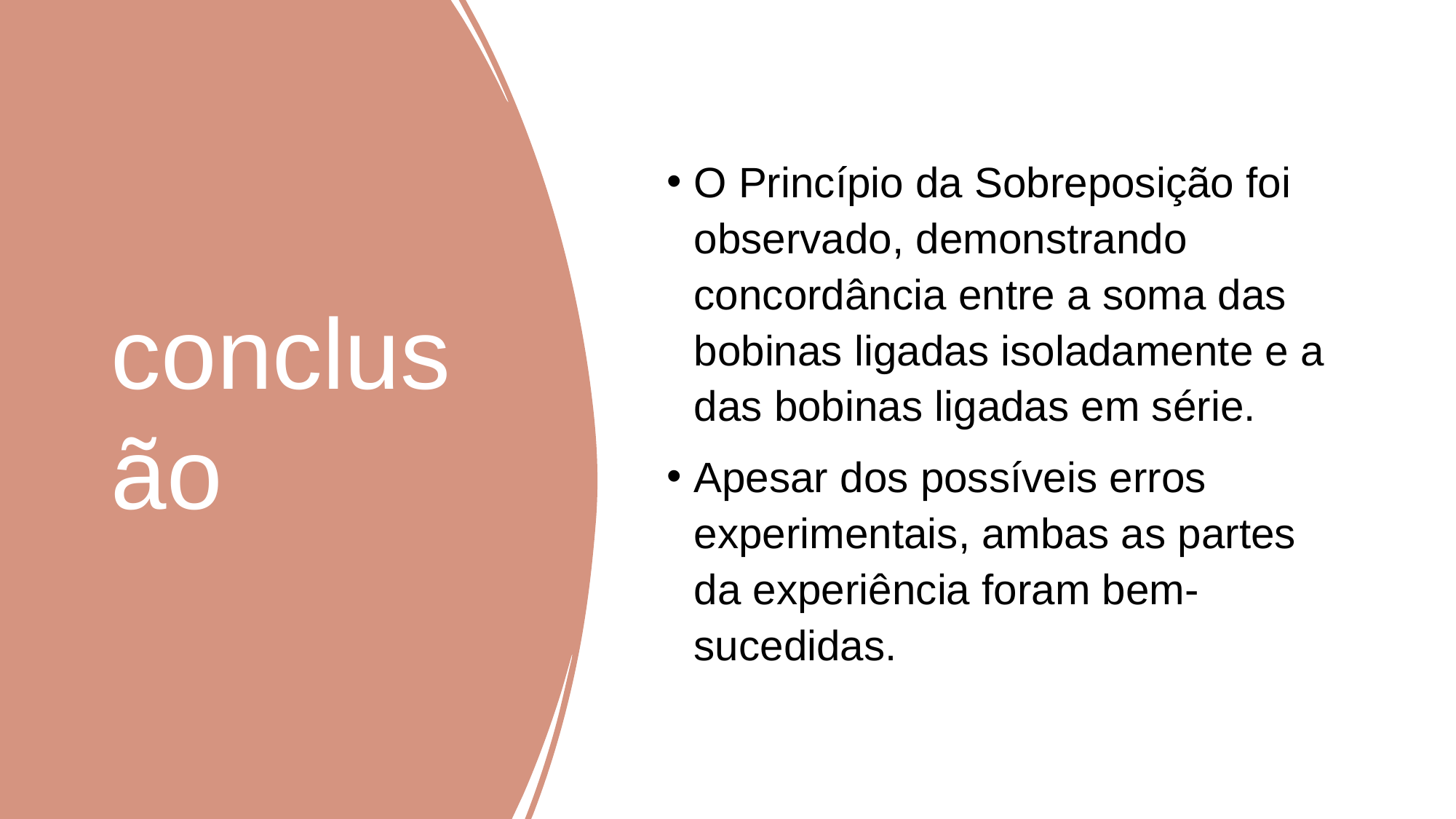

# conclusão
O Princípio da Sobreposição foi observado, demonstrando concordância entre a soma das bobinas ligadas isoladamente e a das bobinas ligadas em série.
Apesar dos possíveis erros experimentais, ambas as partes da experiência foram bem-sucedidas.